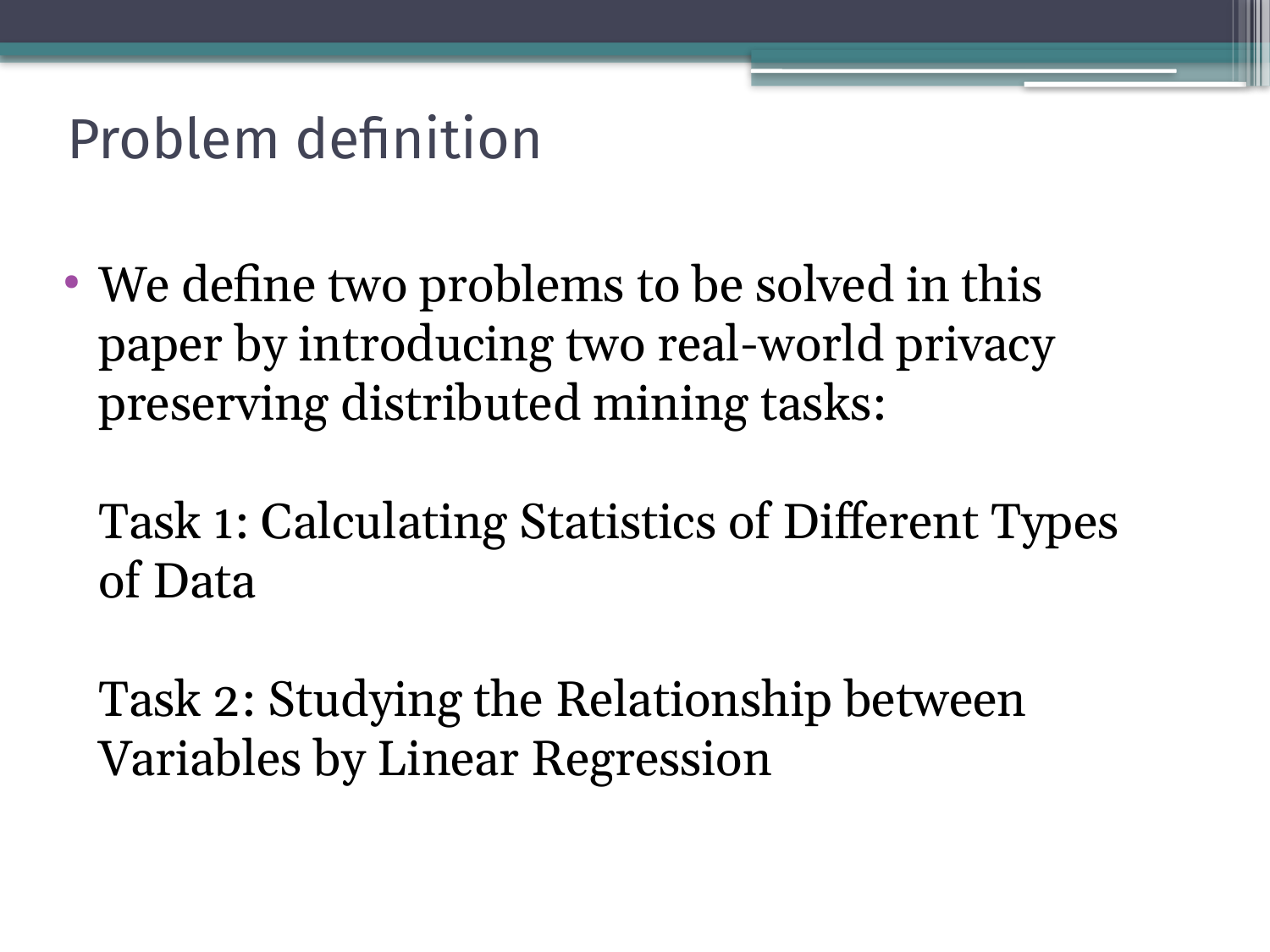

# Problem definition
We define two problems to be solved in this paper by introducing two real-world privacy preserving distributed mining tasks:
Task 1: Calculating Statistics of Different Types of Data
Task 2: Studying the Relationship between Variables by Linear Regression